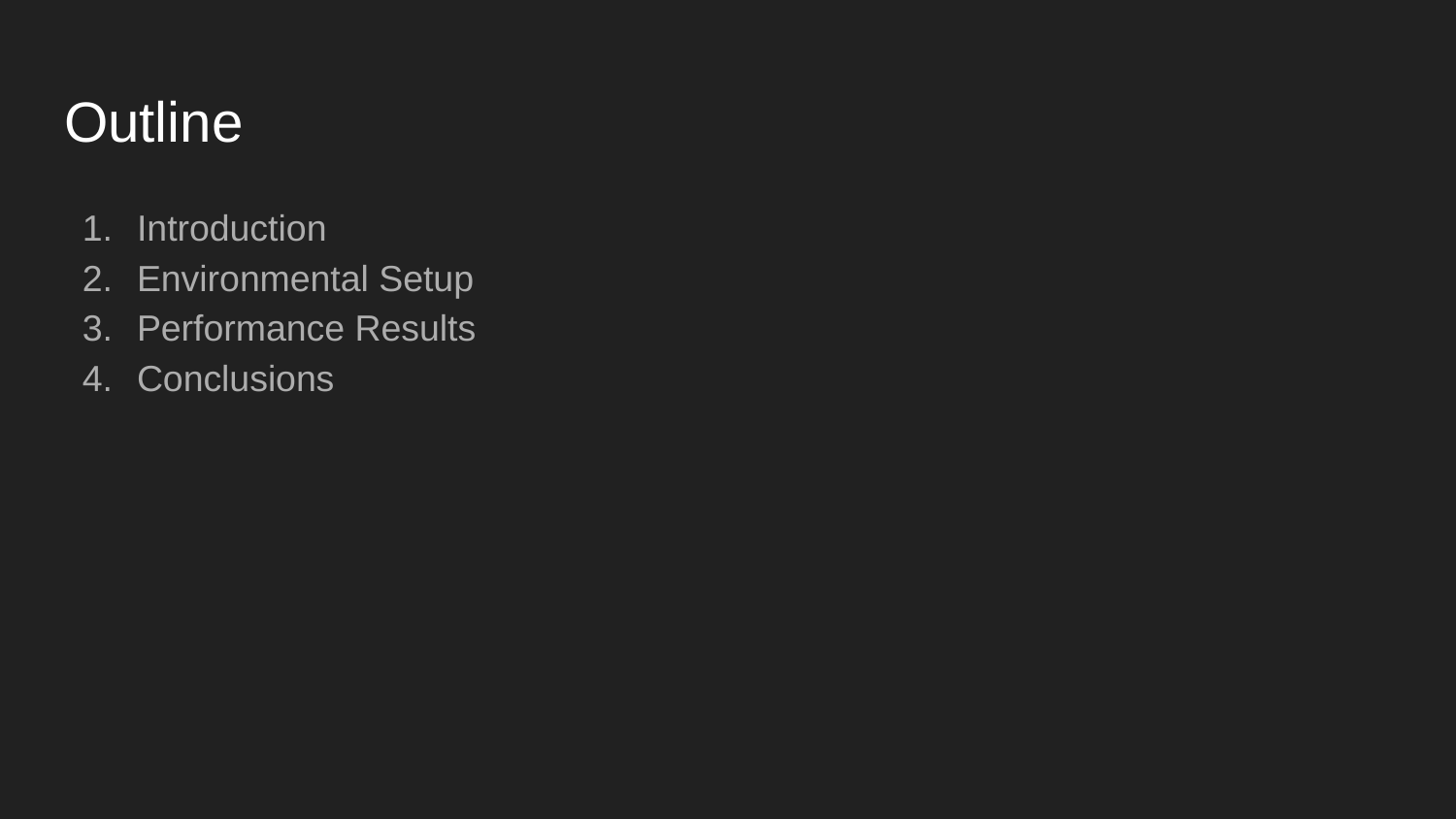

# Outline
Introduction
Environmental Setup
Performance Results
Conclusions